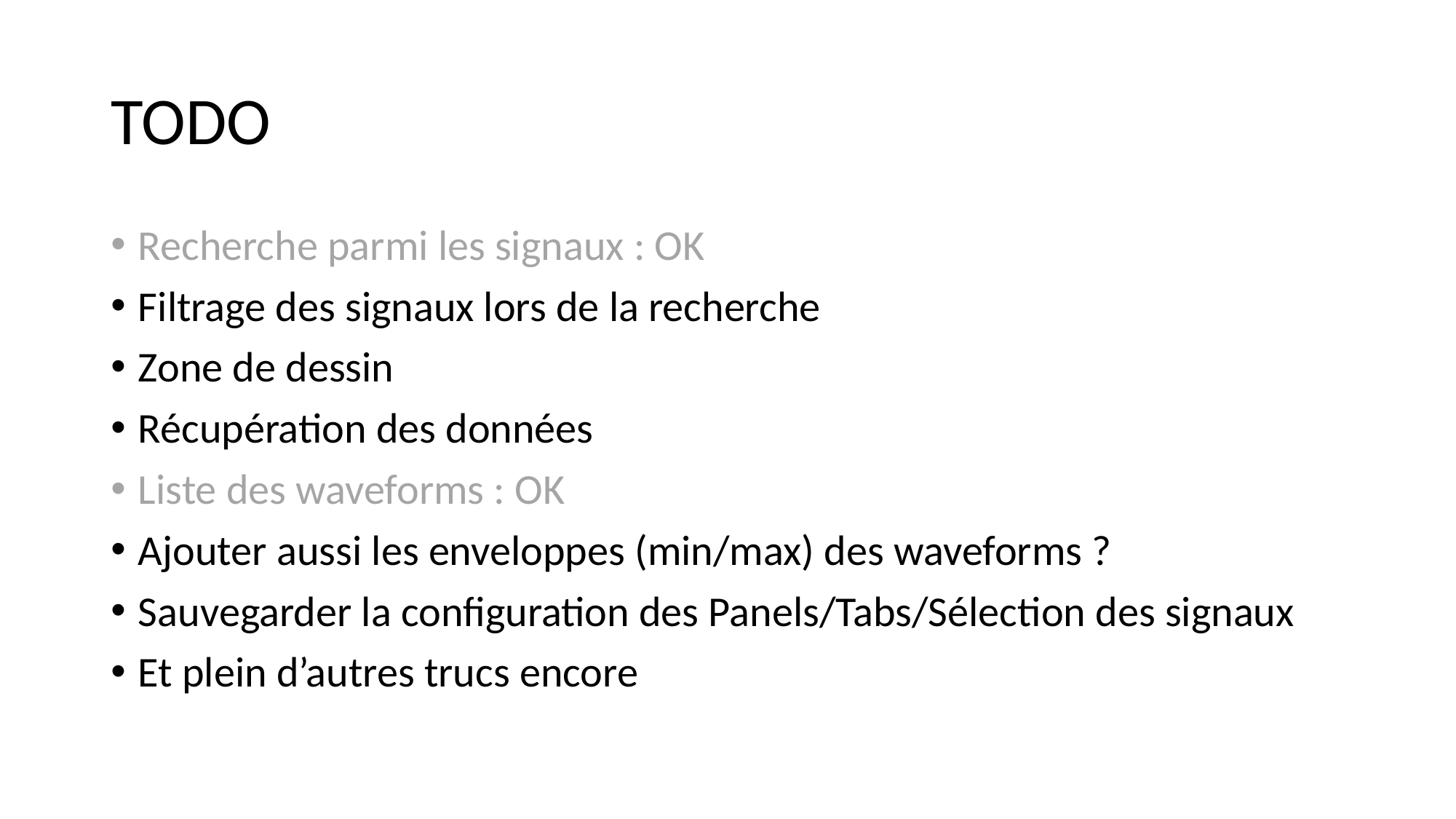

# TODO
Recherche parmi les signaux : OK
Filtrage des signaux lors de la recherche
Zone de dessin
Récupération des données
Liste des waveforms : OK
Ajouter aussi les enveloppes (min/max) des waveforms ?
Sauvegarder la configuration des Panels/Tabs/Sélection des signaux
Et plein d’autres trucs encore